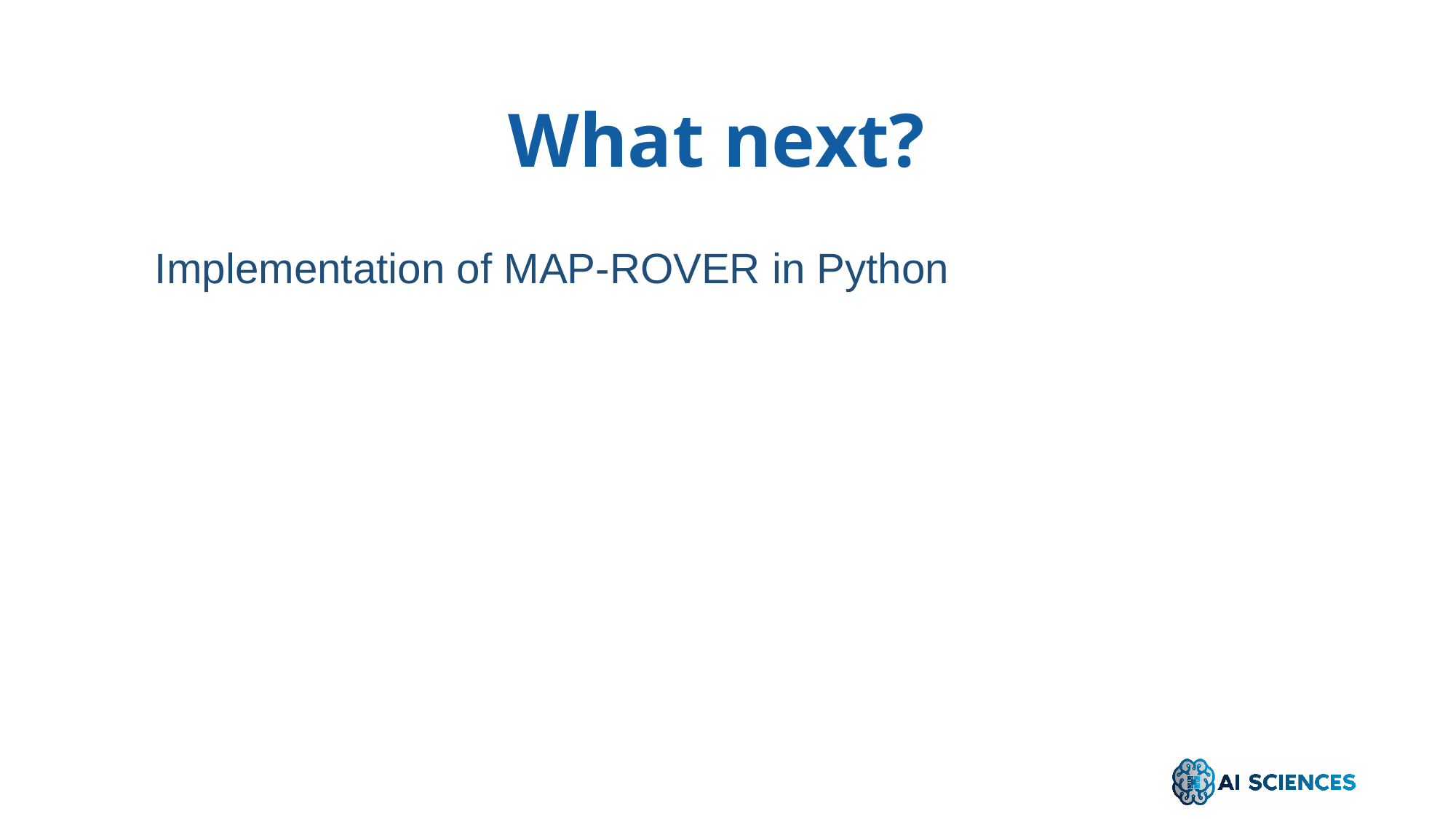

What next?
Implementation of MAP-ROVER in Python